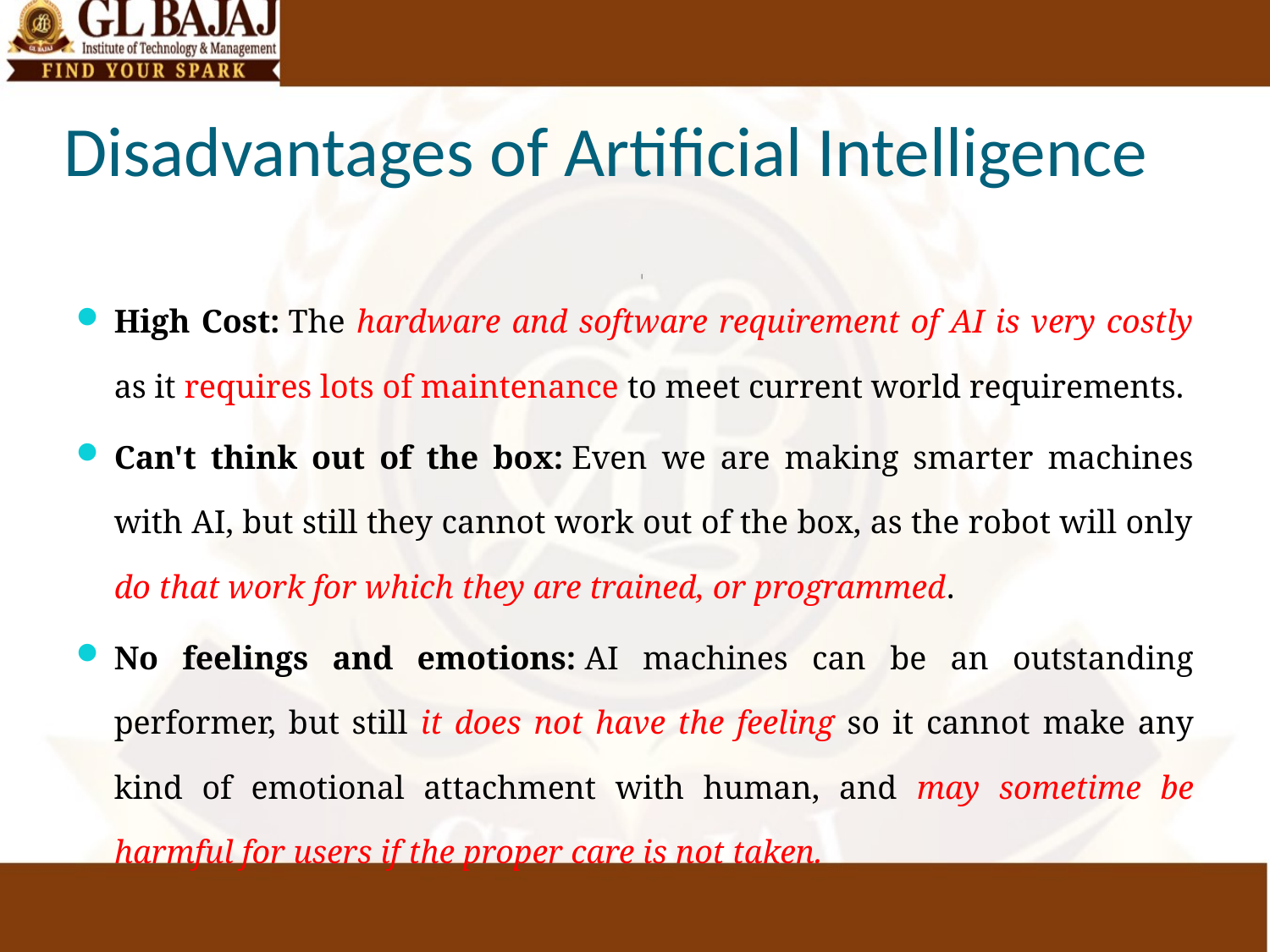

# Disadvantages of Artificial Intelligence
High Cost: The hardware and software requirement of AI is very costly as it requires lots of maintenance to meet current world requirements.
Can't think out of the box: Even we are making smarter machines with AI, but still they cannot work out of the box, as the robot will only do that work for which they are trained, or programmed.
No feelings and emotions: AI machines can be an outstanding performer, but still it does not have the feeling so it cannot make any kind of emotional attachment with human, and may sometime be harmful for users if the proper care is not taken.